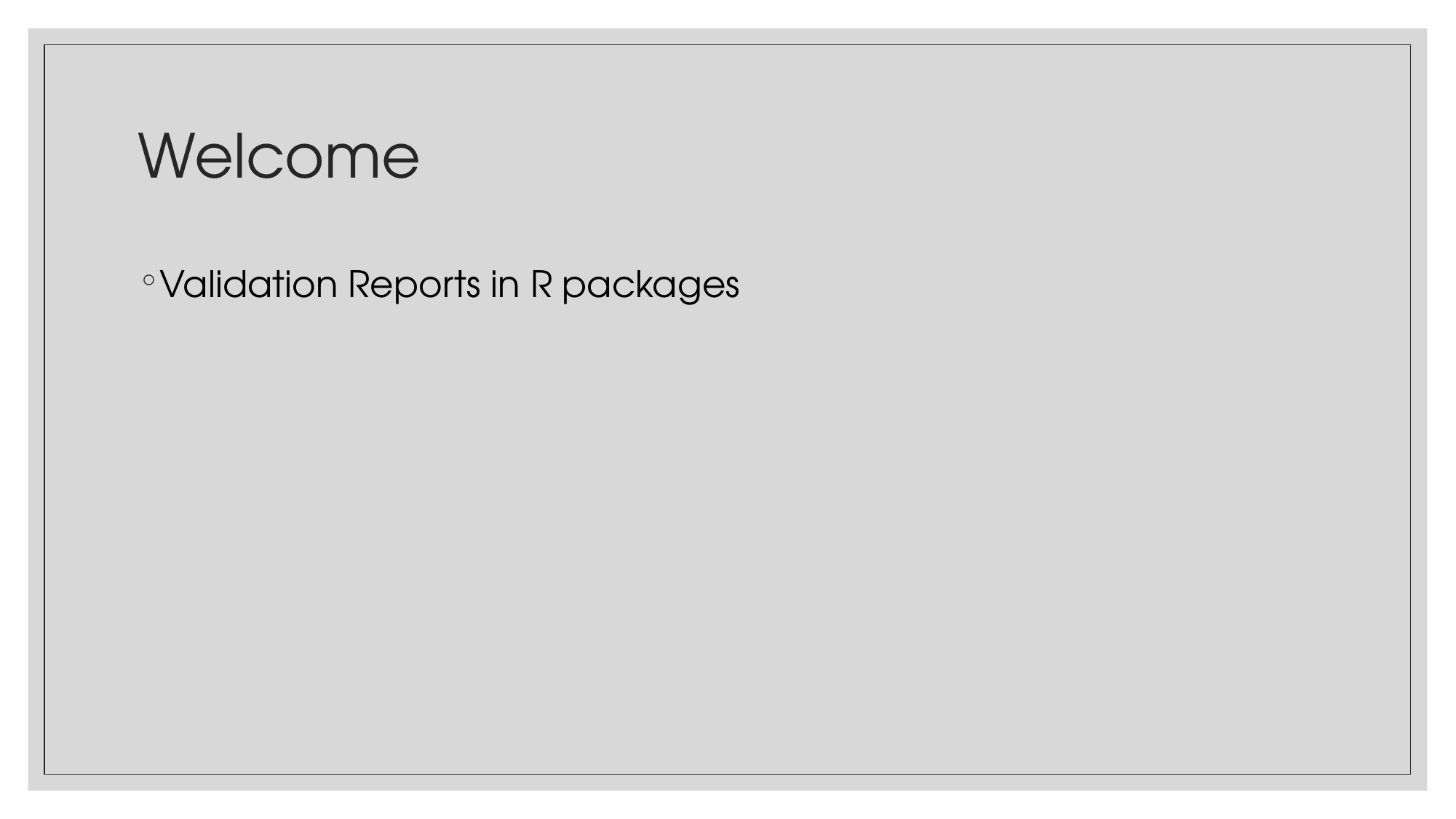

# Welcome
Validation Reports in R packages